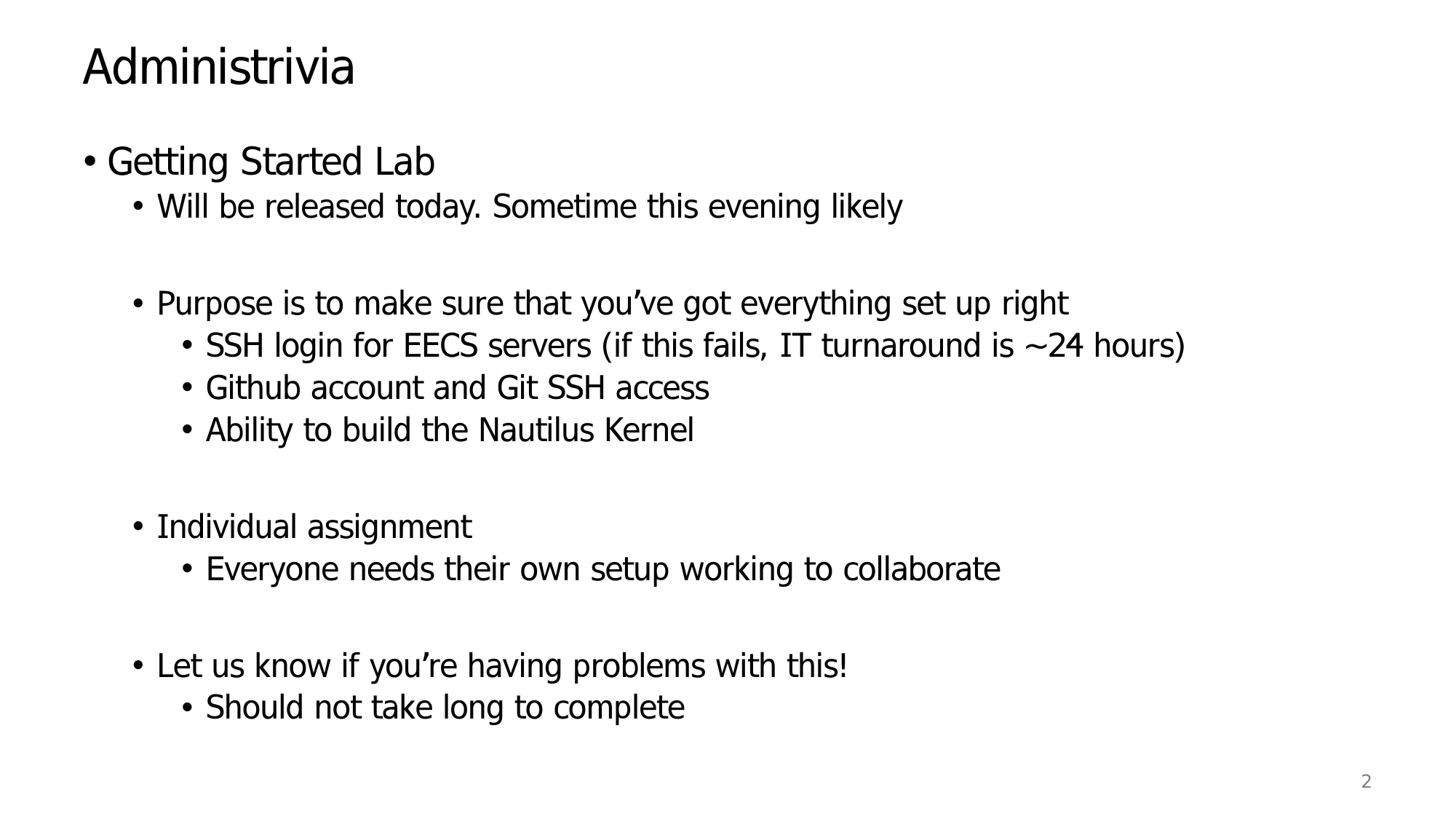

# Administrivia
Getting Started Lab
Will be released today. Sometime this evening likely

Purpose is to make sure that you’ve got everything set up right
SSH login for EECS servers (if this fails, IT turnaround is ~24 hours)
Github account and Git SSH access
Ability to build the Nautilus Kernel

Individual assignment
Everyone needs their own setup working to collaborate

Let us know if you’re having problems with this!
Should not take long to complete
2